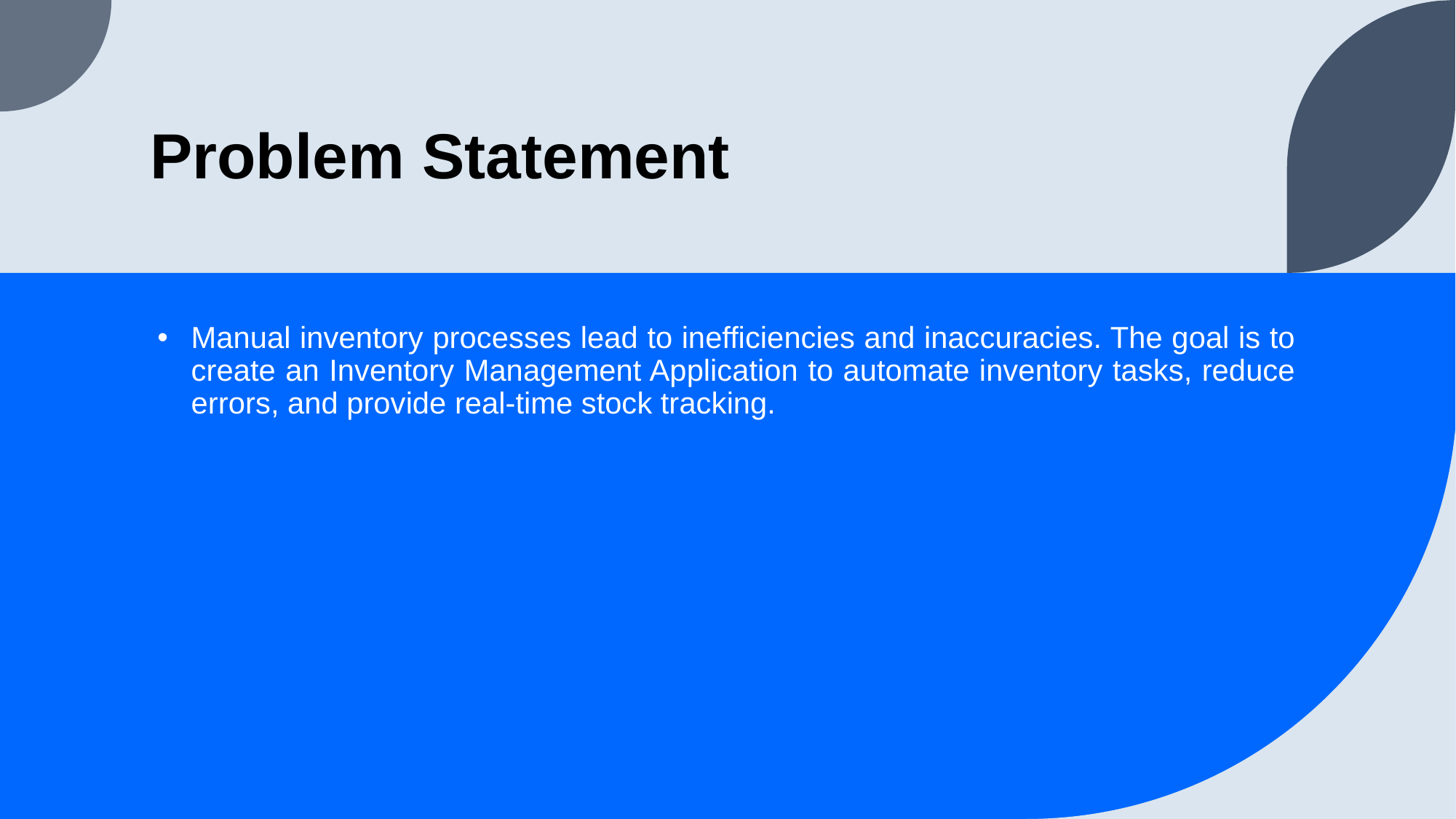

# Problem Statement
Manual inventory processes lead to inefficiencies and inaccuracies. The goal is to create an Inventory Management Application to automate inventory tasks, reduce errors, and provide real-time stock tracking.